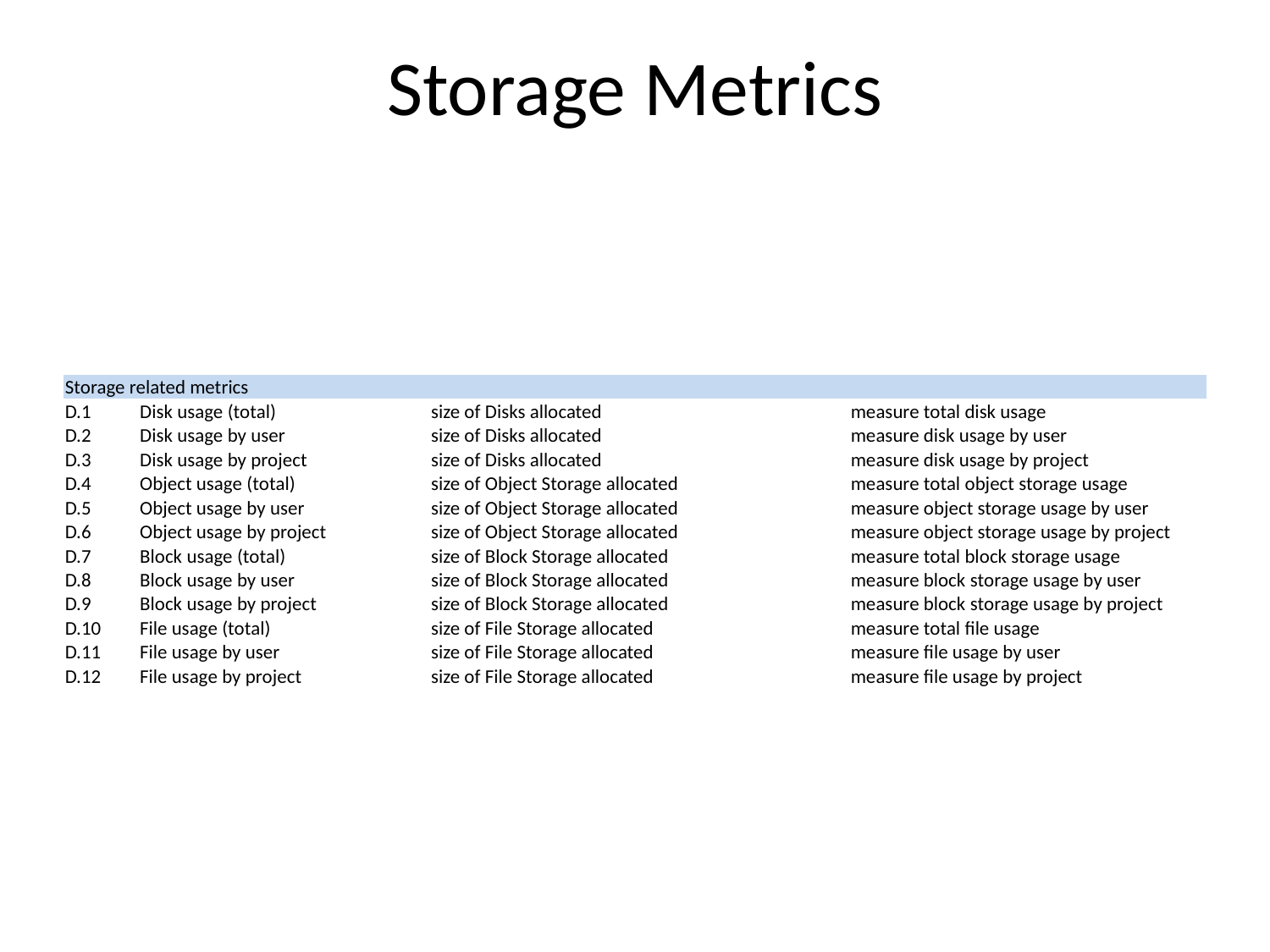

# Storage Metrics
| Storage related metrics |  |  |  |
| --- | --- | --- | --- |
| D.1 | Disk usage (total) | size of Disks allocated | measure total disk usage |
| D.2 | Disk usage by user | size of Disks allocated | measure disk usage by user |
| D.3 | Disk usage by project | size of Disks allocated | measure disk usage by project |
| D.4 | Object usage (total) | size of Object Storage allocated | measure total object storage usage |
| D.5 | Object usage by user | size of Object Storage allocated | measure object storage usage by user |
| D.6 | Object usage by project | size of Object Storage allocated | measure object storage usage by project |
| D.7 | Block usage (total) | size of Block Storage allocated | measure total block storage usage |
| D.8 | Block usage by user | size of Block Storage allocated | measure block storage usage by user |
| D.9 | Block usage by project | size of Block Storage allocated | measure block storage usage by project |
| D.10 | File usage (total) | size of File Storage allocated | measure total file usage |
| D.11 | File usage by user | size of File Storage allocated | measure file usage by user |
| D.12 | File usage by project | size of File Storage allocated | measure file usage by project |